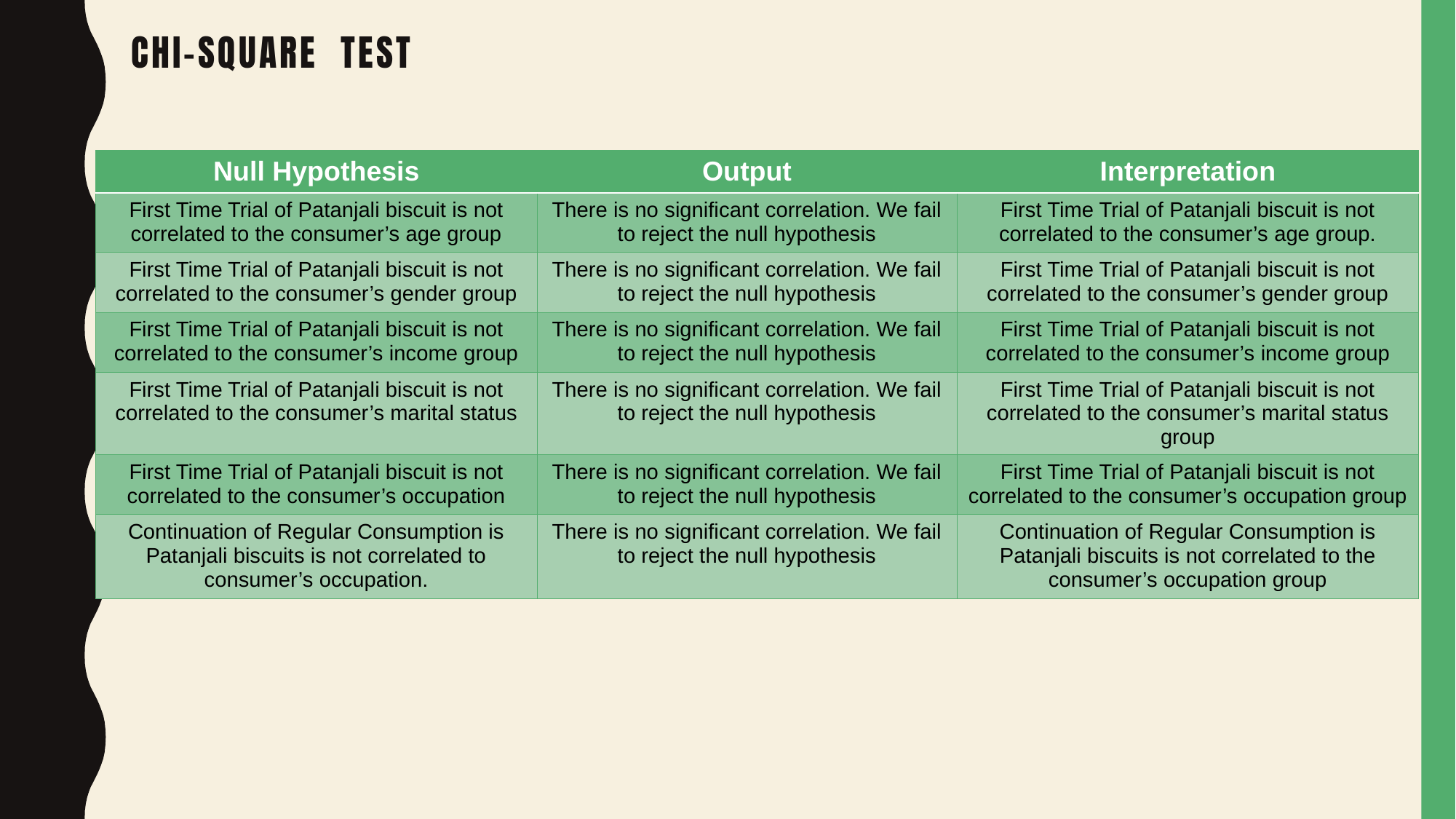

# Chi-square  test
| Null Hypothesis | Output | Interpretation |
| --- | --- | --- |
| First Time Trial of Patanjali biscuit is not correlated to the consumer’s age group | There is no significant correlation. We fail to reject the null hypothesis | First Time Trial of Patanjali biscuit is not correlated to the consumer’s age group. |
| First Time Trial of Patanjali biscuit is not correlated to the consumer’s gender group | There is no significant correlation. We fail to reject the null hypothesis | First Time Trial of Patanjali biscuit is not correlated to the consumer’s gender group |
| First Time Trial of Patanjali biscuit is not correlated to the consumer’s income group | There is no significant correlation. We fail to reject the null hypothesis | First Time Trial of Patanjali biscuit is not correlated to the consumer’s income group |
| First Time Trial of Patanjali biscuit is not correlated to the consumer’s marital status | There is no significant correlation. We fail to reject the null hypothesis | First Time Trial of Patanjali biscuit is not correlated to the consumer’s marital status group |
| First Time Trial of Patanjali biscuit is not correlated to the consumer’s occupation | There is no significant correlation. We fail to reject the null hypothesis | First Time Trial of Patanjali biscuit is not correlated to the consumer’s occupation group |
| Continuation of Regular Consumption is Patanjali biscuits is not correlated to consumer’s occupation. | There is no significant correlation. We fail to reject the null hypothesis | Continuation of Regular Consumption is Patanjali biscuits is not correlated to the consumer’s occupation group |